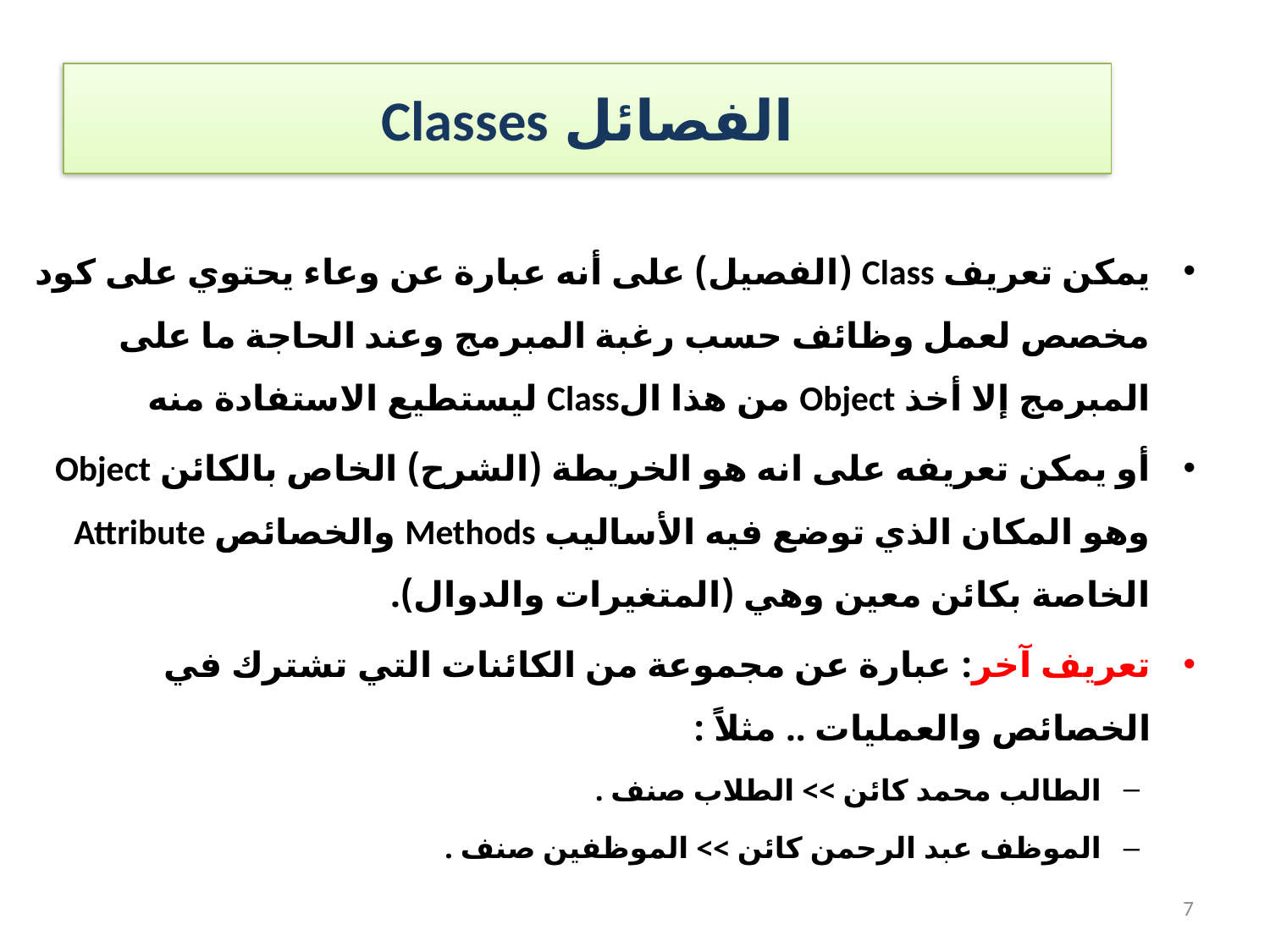

# الفصائل Classes
يمكن تعريف Class (الفصيل) على أنه عبارة عن وعاء يحتوي على كود مخصص لعمل وظائف حسب رغبة المبرمج وعند الحاجة ما على المبرمج إلا أخذ Object من هذا الClass ليستطيع الاستفادة منه
أو يمكن تعريفه على انه هو الخريطة (الشرح) الخاص بالكائن Object وهو المكان الذي توضع فيه الأساليب Methods والخصائص Attribute الخاصة بكائن معين وهي (المتغيرات والدوال).
تعريف آخر: عبارة عن مجموعة من الكائنات التي تشترك في الخصائص والعمليات .. مثلاً :
الطالب محمد كائن >> الطلاب صنف .
الموظف عبد الرحمن كائن >> الموظفين صنف .

7